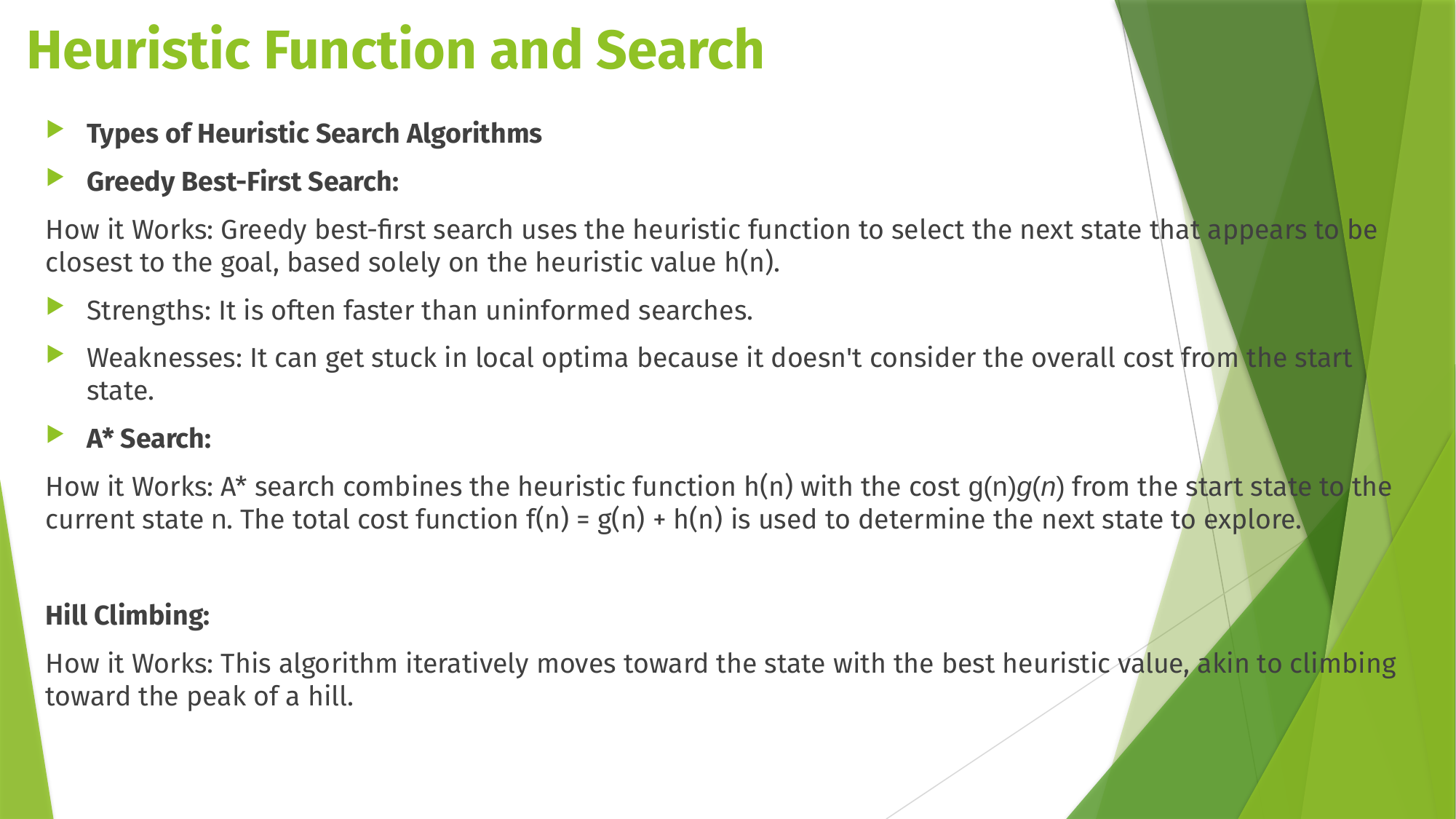

# Heuristic Function and Search
Types of Heuristic Search Algorithms
Greedy Best-First Search:
How it Works: Greedy best-first search uses the heuristic function to select the next state that appears to be closest to the goal, based solely on the heuristic value h(n).
Strengths: It is often faster than uninformed searches.
Weaknesses: It can get stuck in local optima because it doesn't consider the overall cost from the start state.
A* Search:
How it Works: A* search combines the heuristic function h(n) with the cost g(n)g(n) from the start state to the current state n. The total cost function f(n) = g(n) + h(n) is used to determine the next state to explore.

Hill Climbing:
How it Works: This algorithm iteratively moves toward the state with the best heuristic value, akin to climbing toward the peak of a hill.